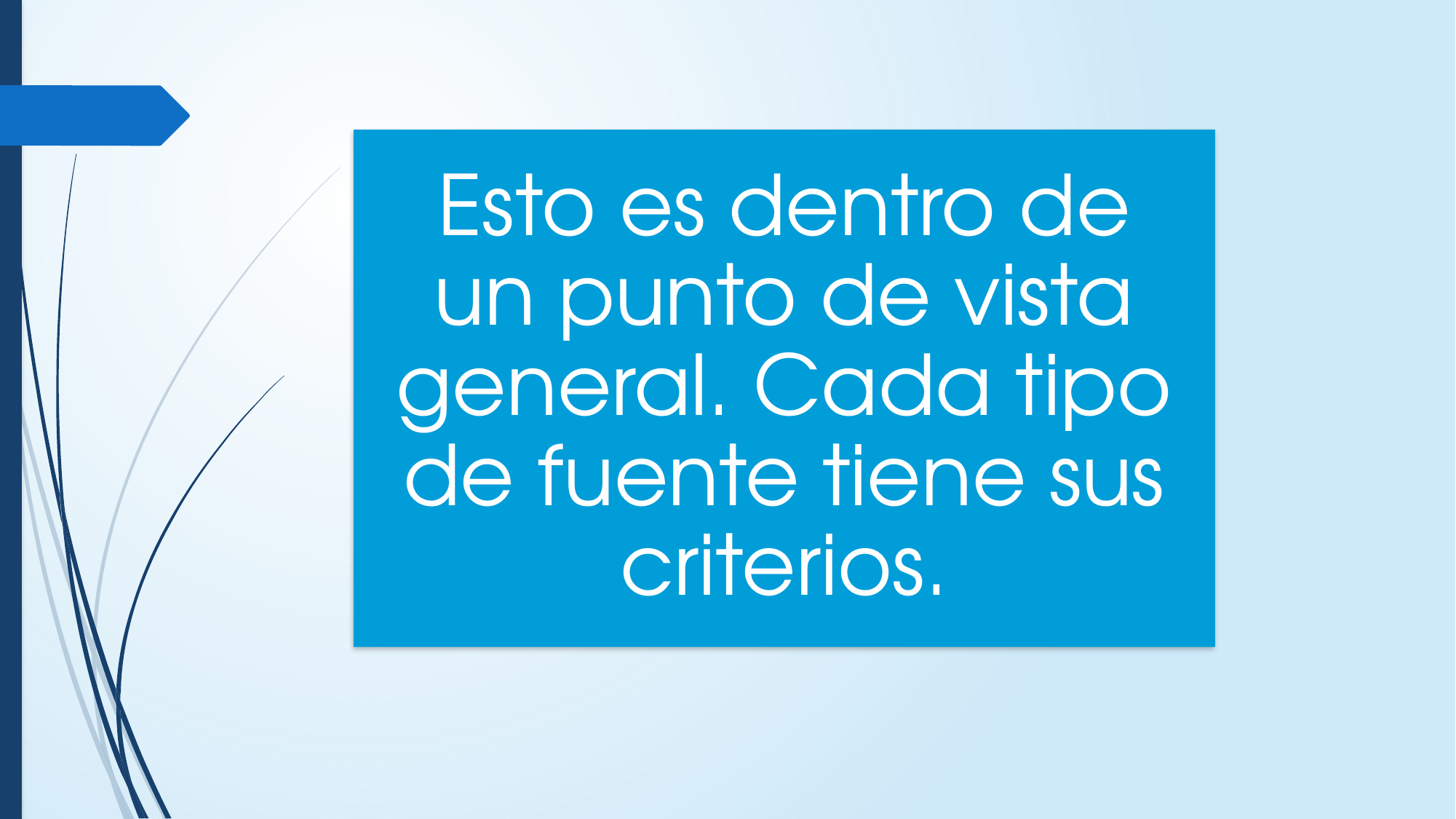

Esto es dentro de un punto de vista general. Cada tipo de fuente tiene sus criterios.